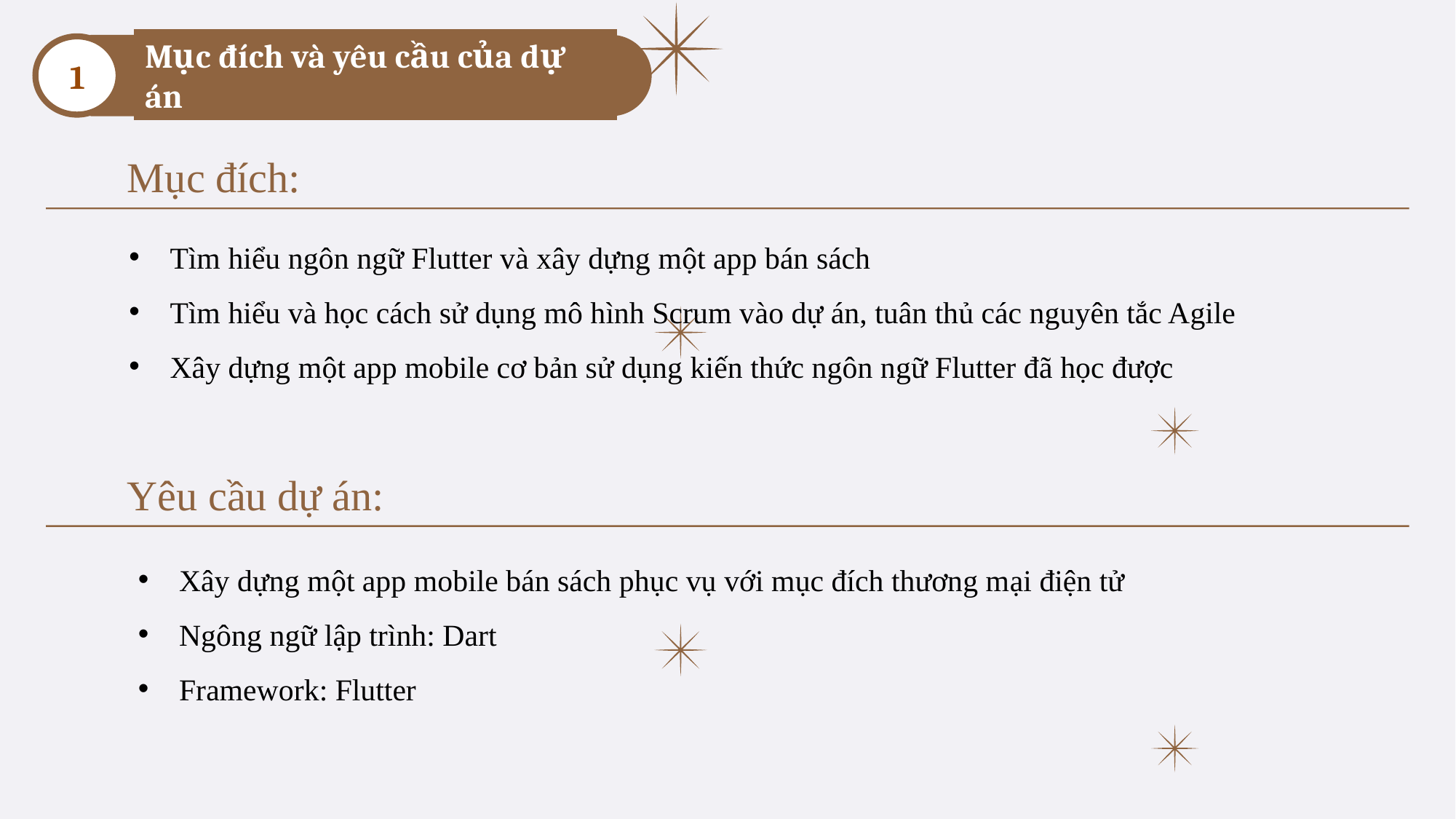

Mục đích và yêu cầu của dự án
1
Mục đích:

Tìm hiểu ngôn ngữ Flutter và xây dựng một app bán sách
Tìm hiểu và học cách sử dụng mô hình Scrum vào dự án, tuân thủ các nguyên tắc Agile
Xây dựng một app mobile cơ bản sử dụng kiến thức ngôn ngữ Flutter đã học được

Yêu cầu dự án:

Xây dựng một app mobile bán sách phục vụ với mục đích thương mại điện tử
Ngông ngữ lập trình: Dart
Framework: Flutter